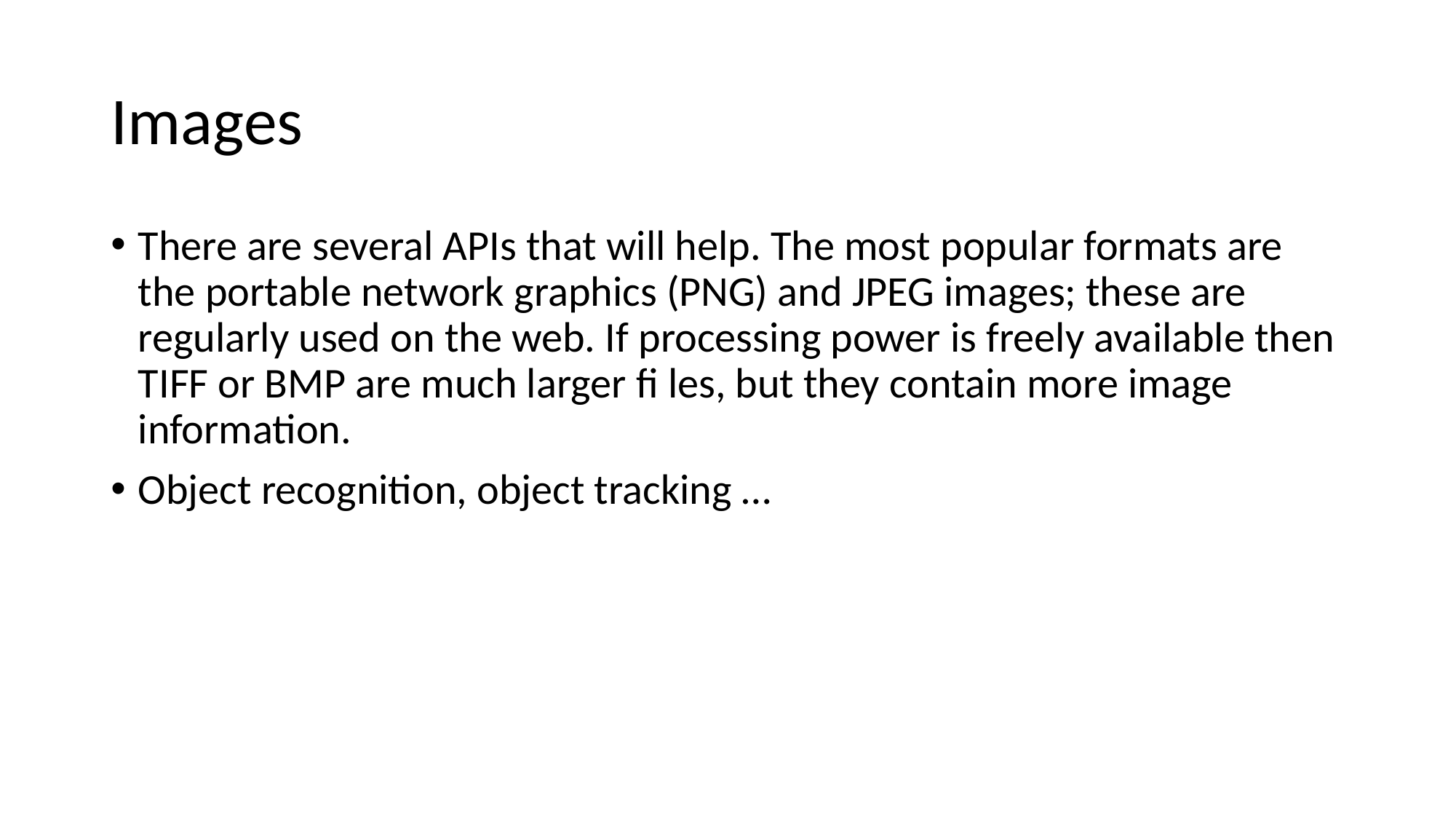

# Images
There are several APIs that will help. The most popular formats are the portable network graphics (PNG) and JPEG images; these are regularly used on the web. If processing power is freely available then TIFF or BMP are much larger fi les, but they contain more image information.
Object recognition, object tracking …